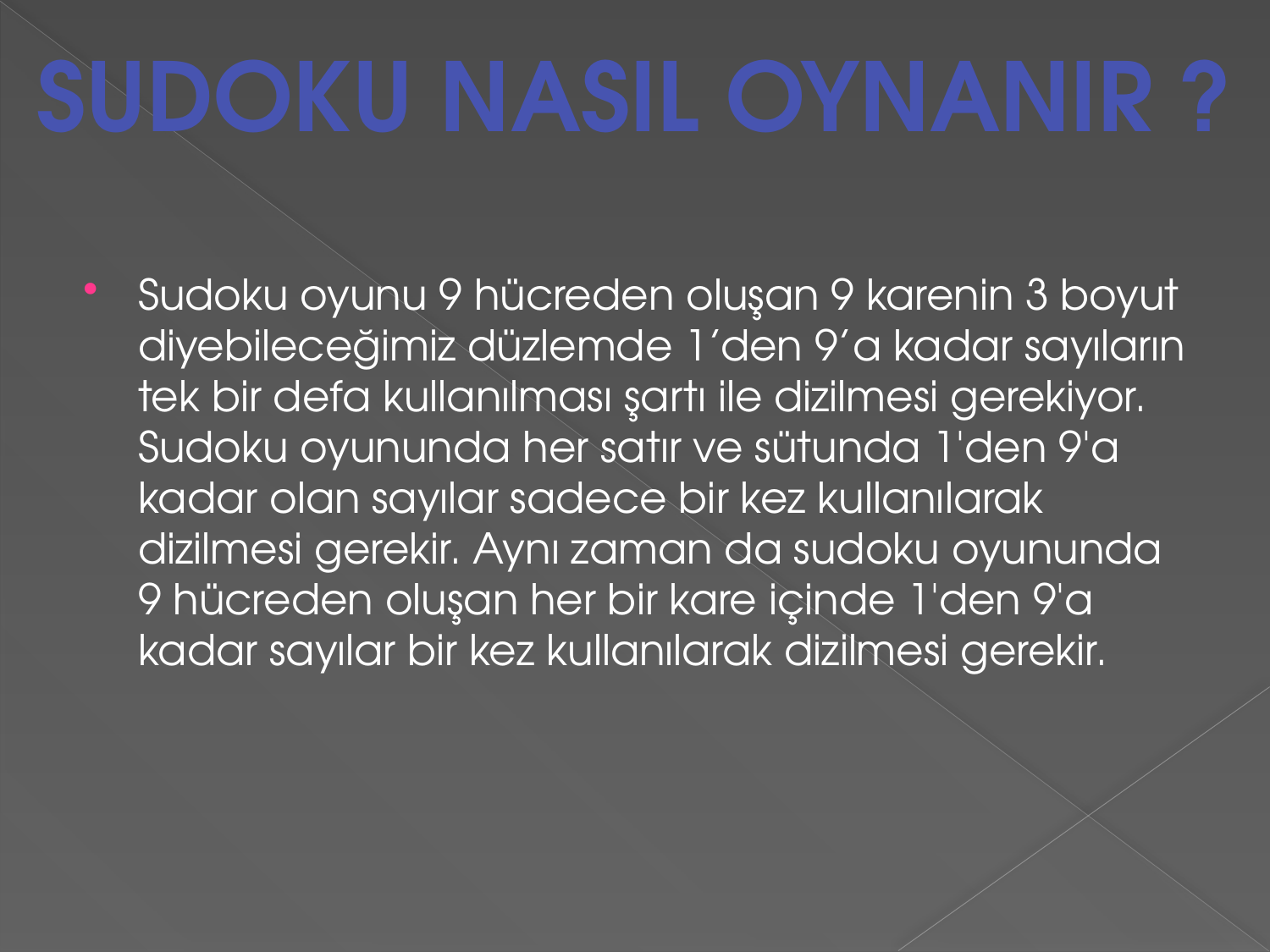

SUDOKU NASIL OYNANIR ?
Sudoku oyunu 9 hücreden oluşan 9 karenin 3 boyut diyebileceğimiz düzlemde 1’den 9’a kadar sayıların tek bir defa kullanılması şartı ile dizilmesi gerekiyor. Sudoku oyununda her satır ve sütunda 1'den 9'a kadar olan sayılar sadece bir kez kullanılarak dizilmesi gerekir. Aynı zaman da sudoku oyununda 9 hücreden oluşan her bir kare içinde 1'den 9'a kadar sayılar bir kez kullanılarak dizilmesi gerekir.